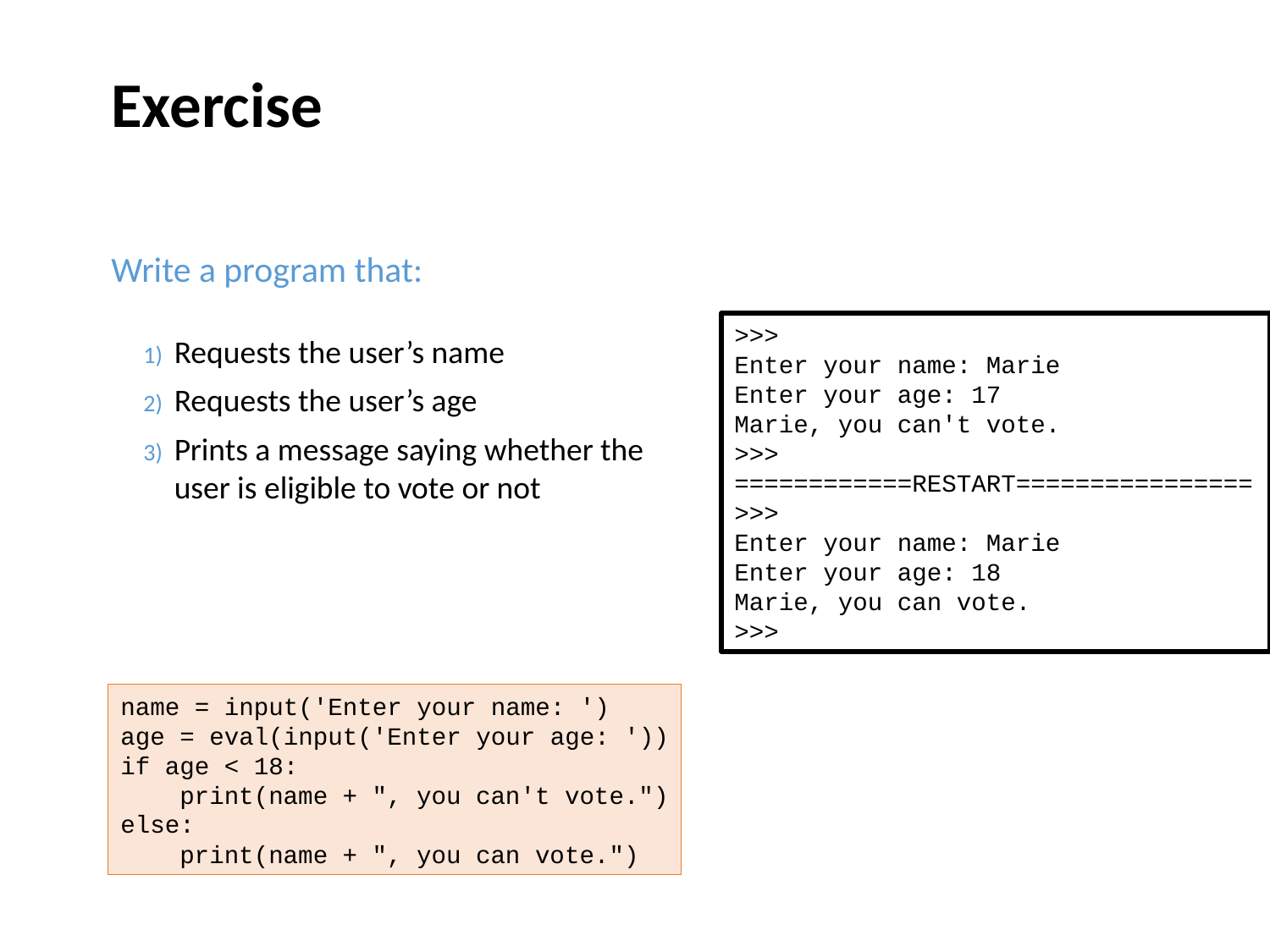

Exercise
Write a program that:
Requests the user’s name
Requests the user’s age
Prints a message saying whether the user is eligible to vote or not
>>>
Enter your name: Marie
Enter your age: 17
Marie, you can't vote.
>>> ============RESTART================
>>>
Enter your name: Marie
Enter your age: 18
Marie, you can vote.
>>>
name = input('Enter your name: ')
age = eval(input('Enter your age: '))
if age < 18:
    print(name + ", you can't vote.")
else:
    print(name + ", you can vote.")